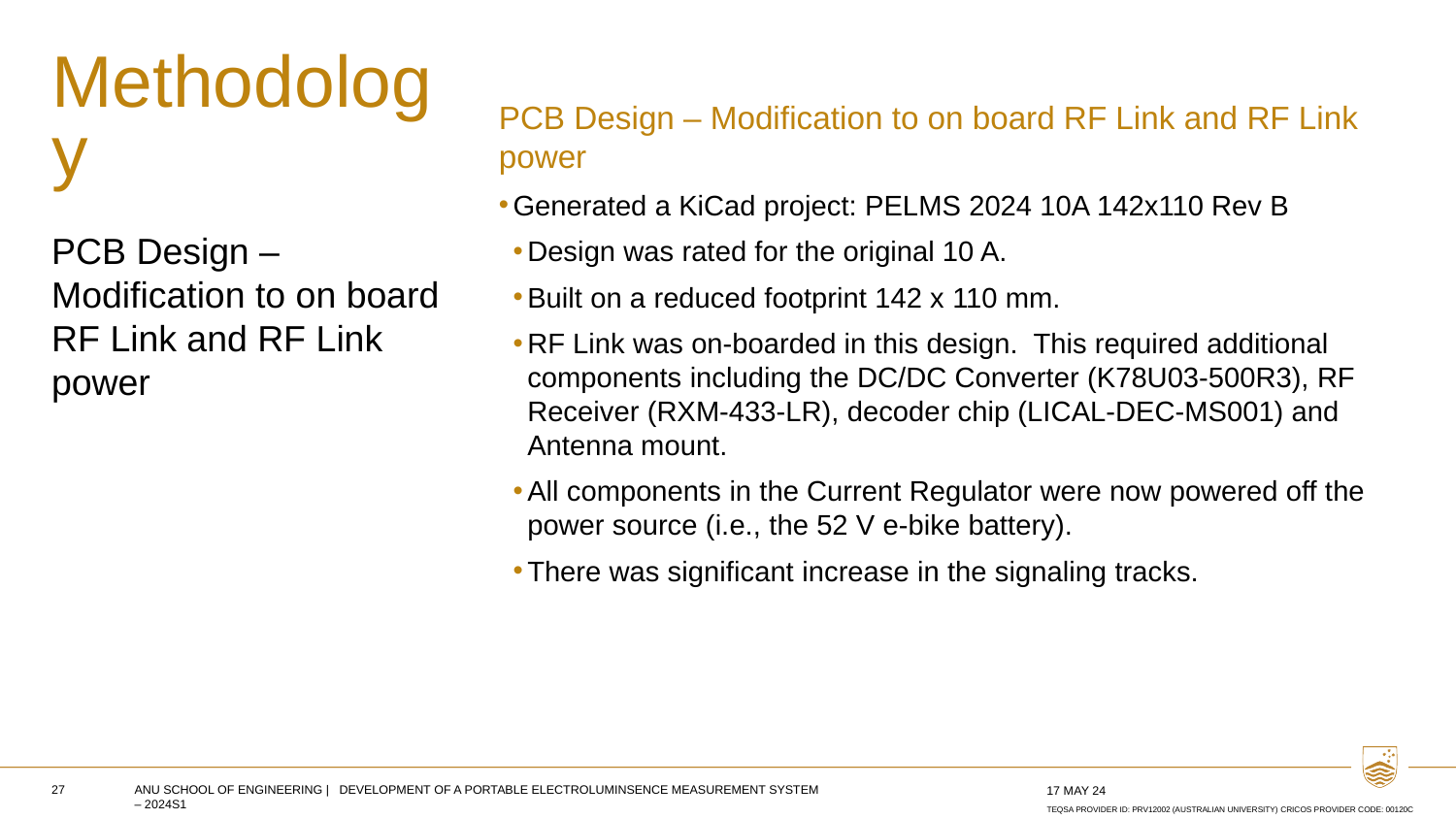

Methodology
PCB Design – Modification to on board RF Link and RF Link power

PCB Design – Modification to on board RF Link and RF Link power
Generated a KiCad project: PELMS 2024 10A 142x110 Rev B
Design was rated for the original 10 A.
Built on a reduced footprint 142 x 110 mm.
RF Link was on-boarded in this design.  This required additional components including the DC/DC Converter (K78U03-500R3), RF Receiver (RXM-433-LR), decoder chip (LICAL-DEC-MS001) and Antenna mount.
All components in the Current Regulator were now powered off the power source (i.e., the 52 V e-bike battery).
There was significant increase in the signaling tracks.

27
ANU SCHOOL OF ENGINEERING |   Development of a PORTABLE ELECTROLUMINSENCE MEASUREMENT SYSTEM – 2024S1
17 May 24